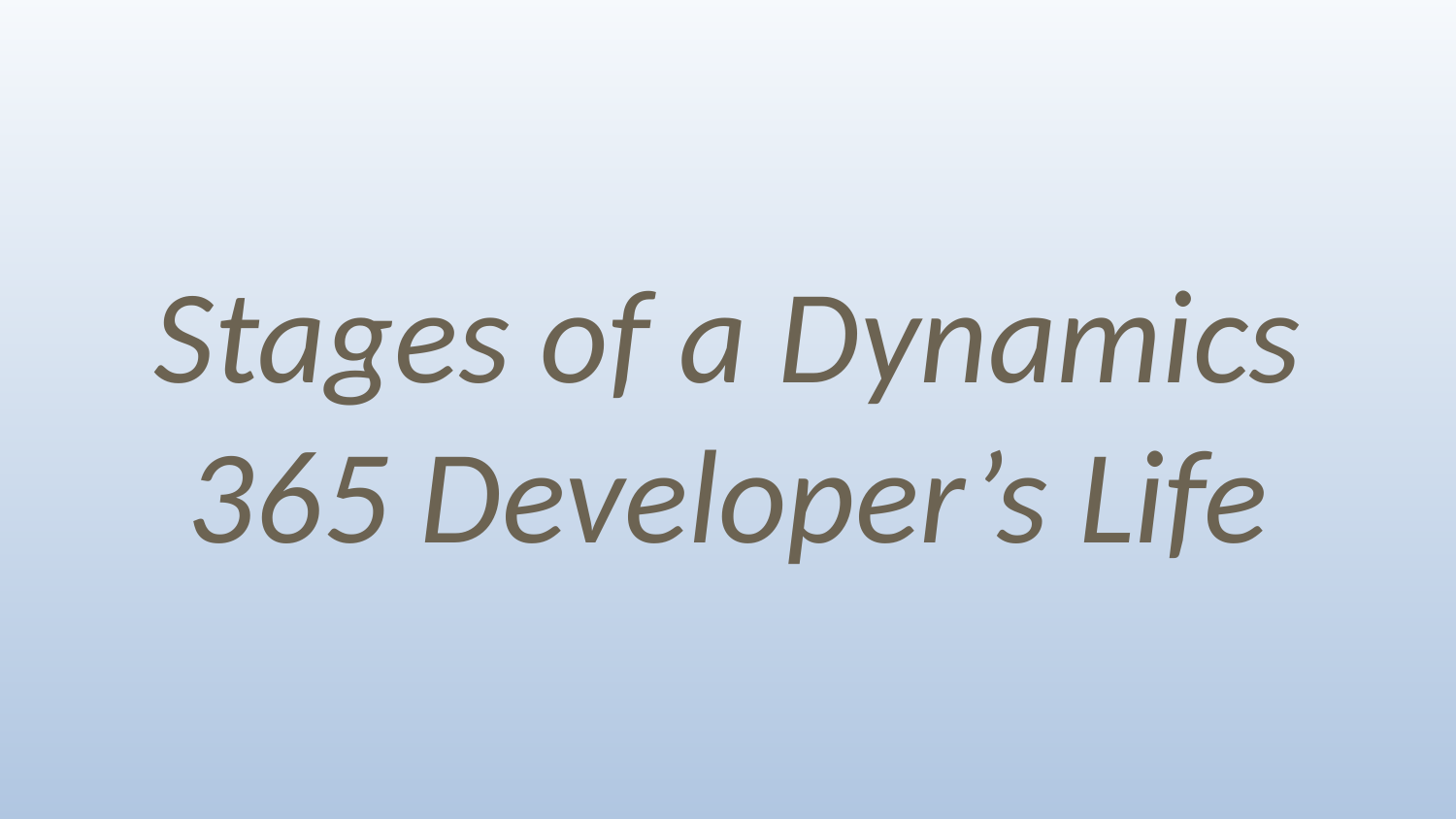

Stages of a Dynamics 365 Developer’s Life